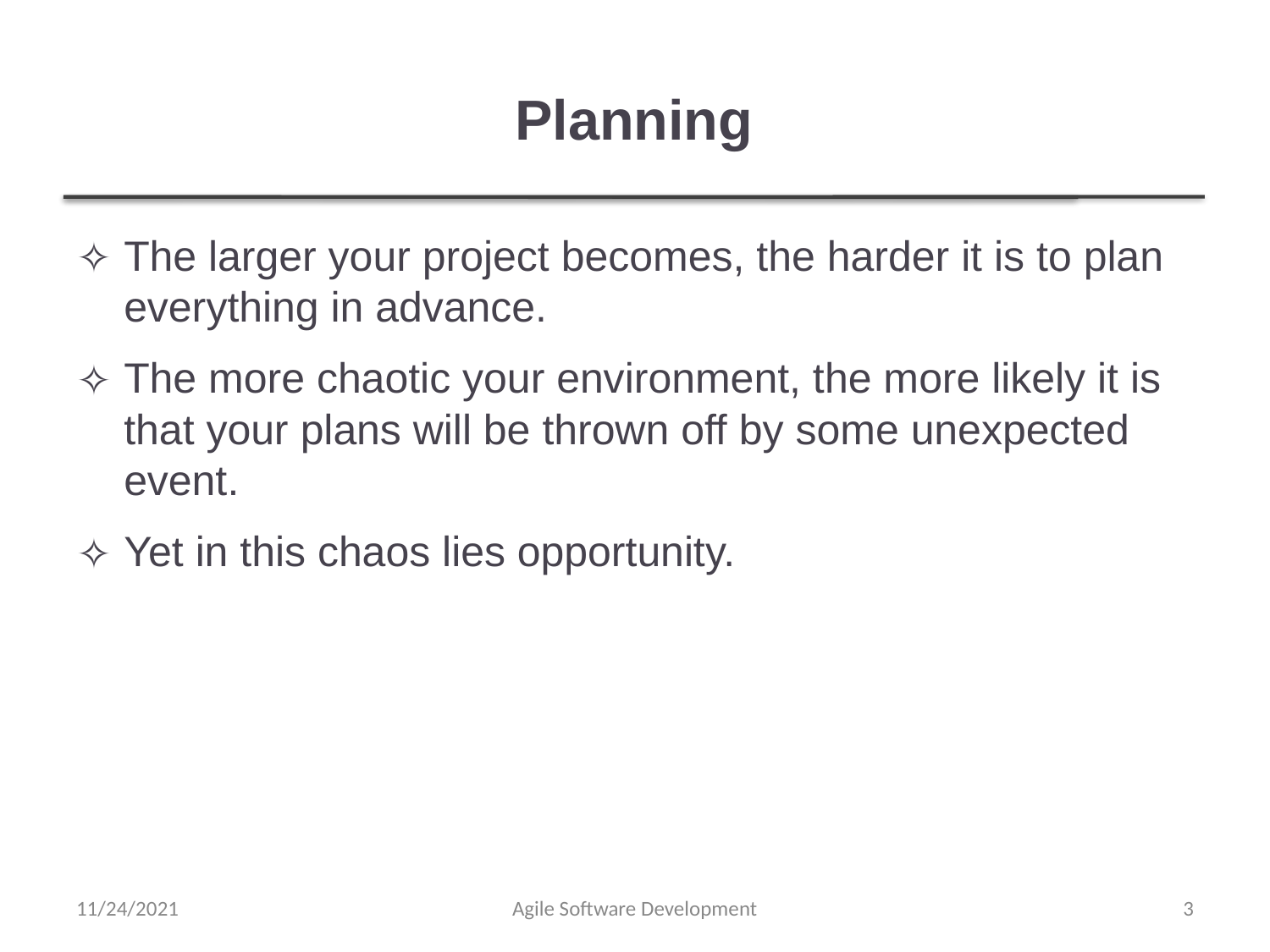

# Planning
The larger your project becomes, the harder it is to plan everything in advance.
The more chaotic your environment, the more likely it is that your plans will be thrown off by some unexpected event.
Yet in this chaos lies opportunity.
11/24/2021
Agile Software Development
3